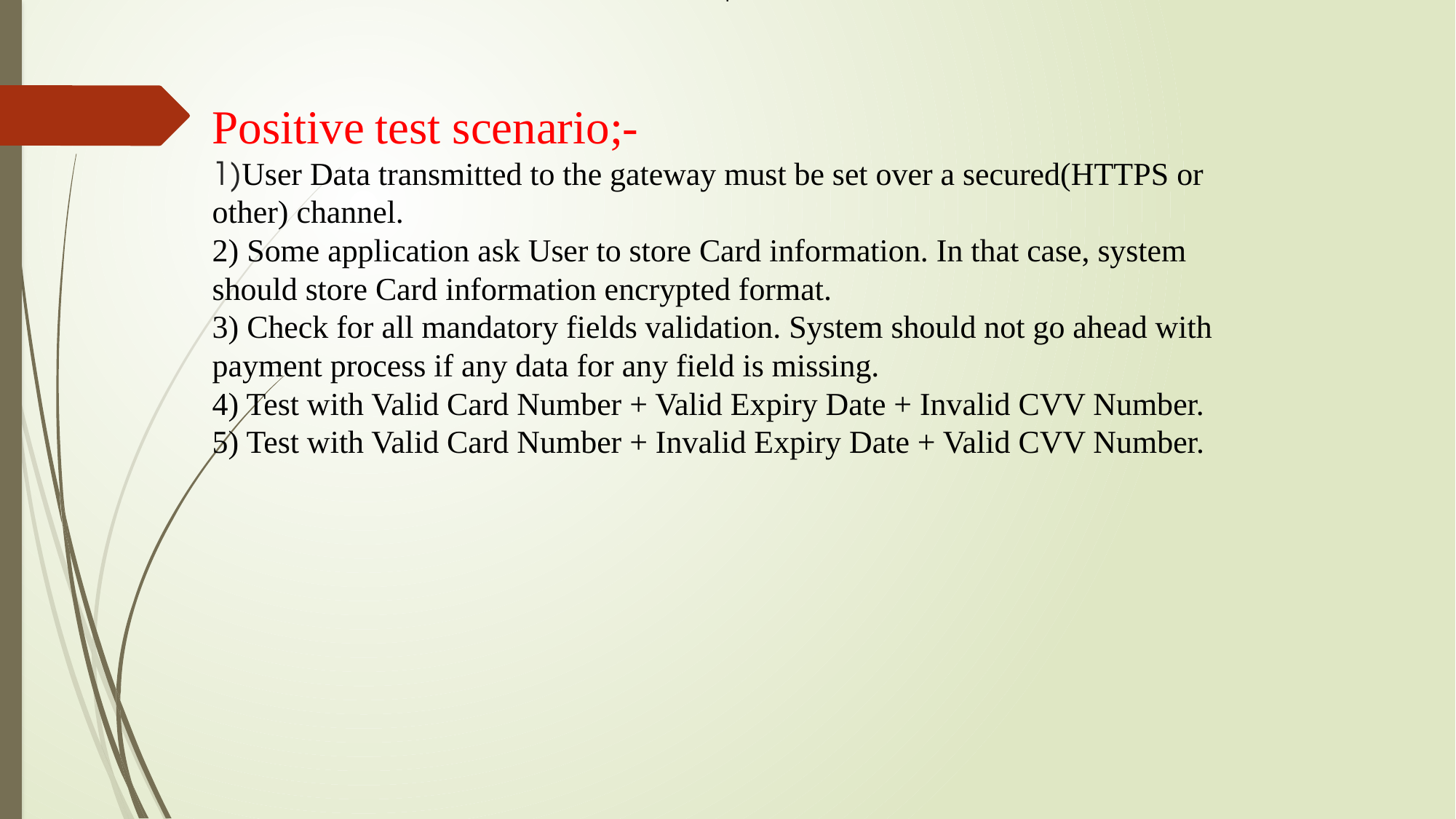

.

# Positive test scenario;- 1)User Data transmitted to the gateway must be set over a secured(HTTPS or other) channel. 2) Some application ask User to store Card information. In that case, system should store Card information encrypted format. 3) Check for all mandatory fields validation. System should not go ahead with payment process if any data for any field is missing. 4) Test with Valid Card Number + Valid Expiry Date + Invalid CVV Number. 5) Test with Valid Card Number + Invalid Expiry Date + Valid CVV Number.